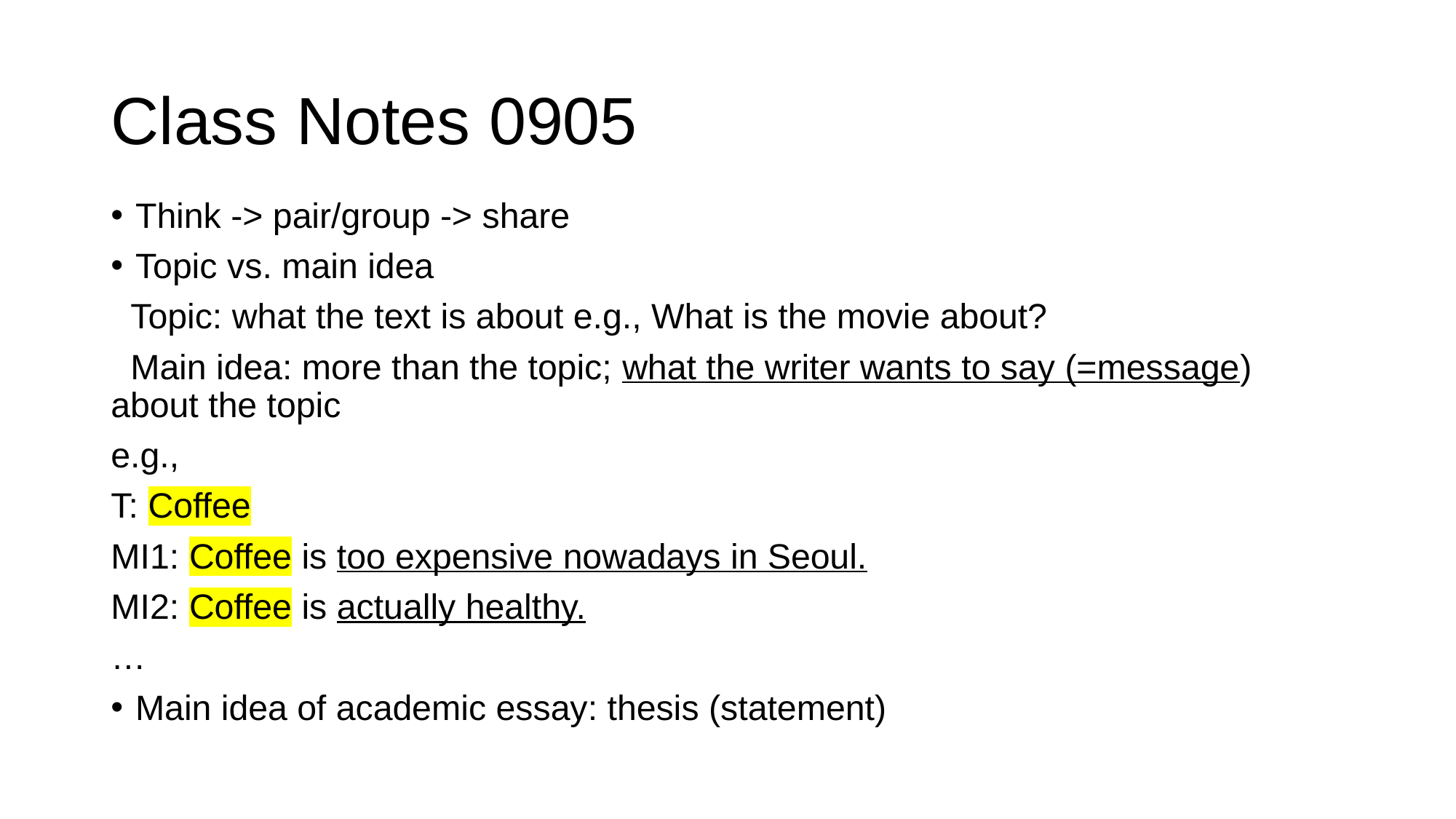

# Class Notes 0905
Think -> pair/group -> share
Topic vs. main idea
  Topic: what the text is about e.g., What is the movie about?
  Main idea: more than the topic; what the writer wants to say (=message) about the topic
e.g.,
T: Coffee
MI1: Coffee is too expensive nowadays in Seoul.
MI2: Coffee is actually healthy.
…
Main idea of academic essay: thesis (statement)